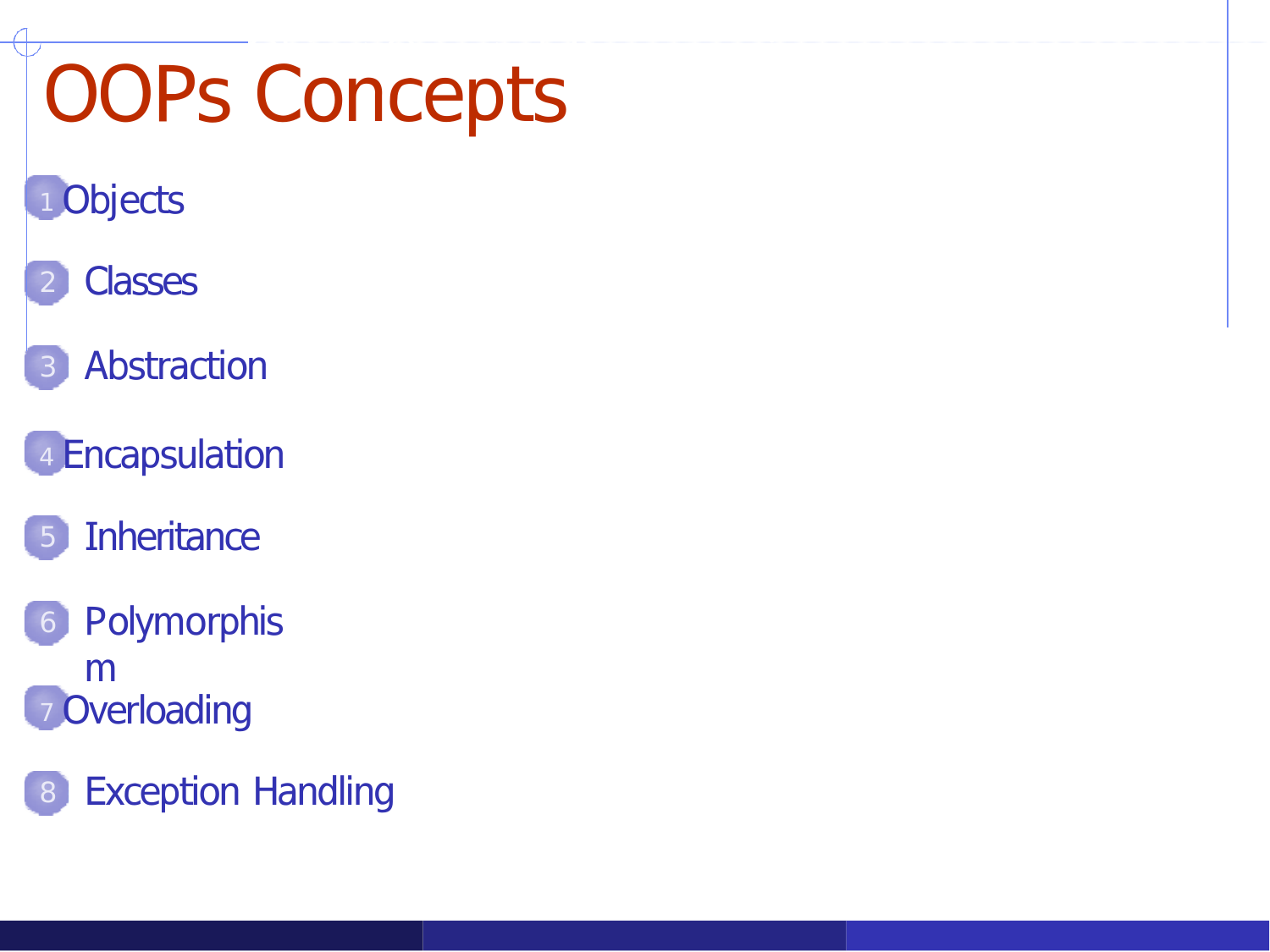

# Features of Object Oriented Programming

OOPs Concepts
1 Objects

Classes
2

Abstraction
3

4 Encapsulation

Inheritance
5

Polymorphism
6

7 Overloading

Exception Handling
8